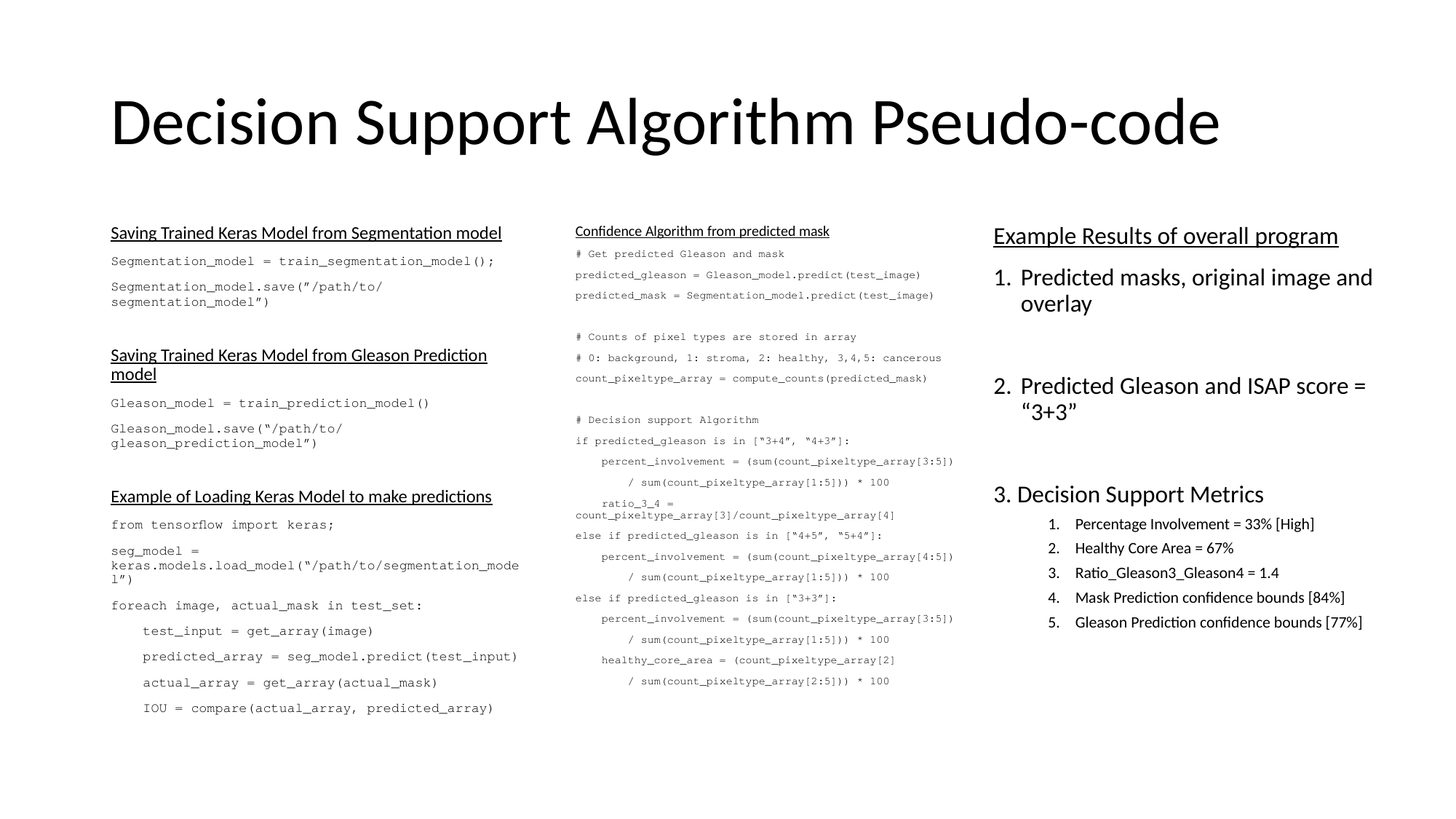

# Decision Support Algorithm Pseudo-code
Saving Trained Keras Model from Segmentation model
Segmentation_model = train_segmentation_model();
Segmentation_model.save(”/path/to/segmentation_model”)

Saving Trained Keras Model from Gleason Prediction model
Gleason_model = train_prediction_model()
Gleason_model.save(“/path/to/gleason_prediction_model”)

Example of Loading Keras Model to make predictions
from tensorflow import keras;
seg_model = keras.models.load_model(“/path/to/segmentation_model”)
foreach image, actual_mask in test_set:
    test_input = get_array(image)
    predicted_array = seg_model.predict(test_input)
    actual_array = get_array(actual_mask)
    IOU = compare(actual_array, predicted_array)

Confidence Algorithm from predicted mask
# Get predicted Gleason and mask
predicted_gleason = Gleason_model.predict(test_image)
predicted_mask = Segmentation_model.predict(test_image)

# Counts of pixel types are stored in array
# 0: background, 1: stroma, 2: healthy, 3,4,5: cancerous
count_pixeltype_array = compute_counts(predicted_mask)

# Decision support Algorithm
if predicted_gleason is in [“3+4”, “4+3”]:
    percent_involvement = (sum(count_pixeltype_array[3:5])
        / sum(count_pixeltype_array[1:5])) * 100
    ratio_3_4 = count_pixeltype_array[3]/count_pixeltype_array[4]
else if predicted_gleason is in [“4+5”, “5+4”]:
    percent_involvement = (sum(count_pixeltype_array[4:5])
        / sum(count_pixeltype_array[1:5])) * 100
else if predicted_gleason is in [“3+3”]:
    percent_involvement = (sum(count_pixeltype_array[3:5])
        / sum(count_pixeltype_array[1:5])) * 100
    healthy_core_area = (count_pixeltype_array[2]
        / sum(count_pixeltype_array[2:5])) * 100

Example Results of overall program
Predicted masks, original image and overlay

Predicted Gleason and ISAP score = “3+3”

3. Decision Support Metrics
Percentage Involvement = 33% [High]
Healthy Core Area = 67%
Ratio_Gleason3_Gleason4 = 1.4
Mask Prediction confidence bounds [84%]
Gleason Prediction confidence bounds [77%]